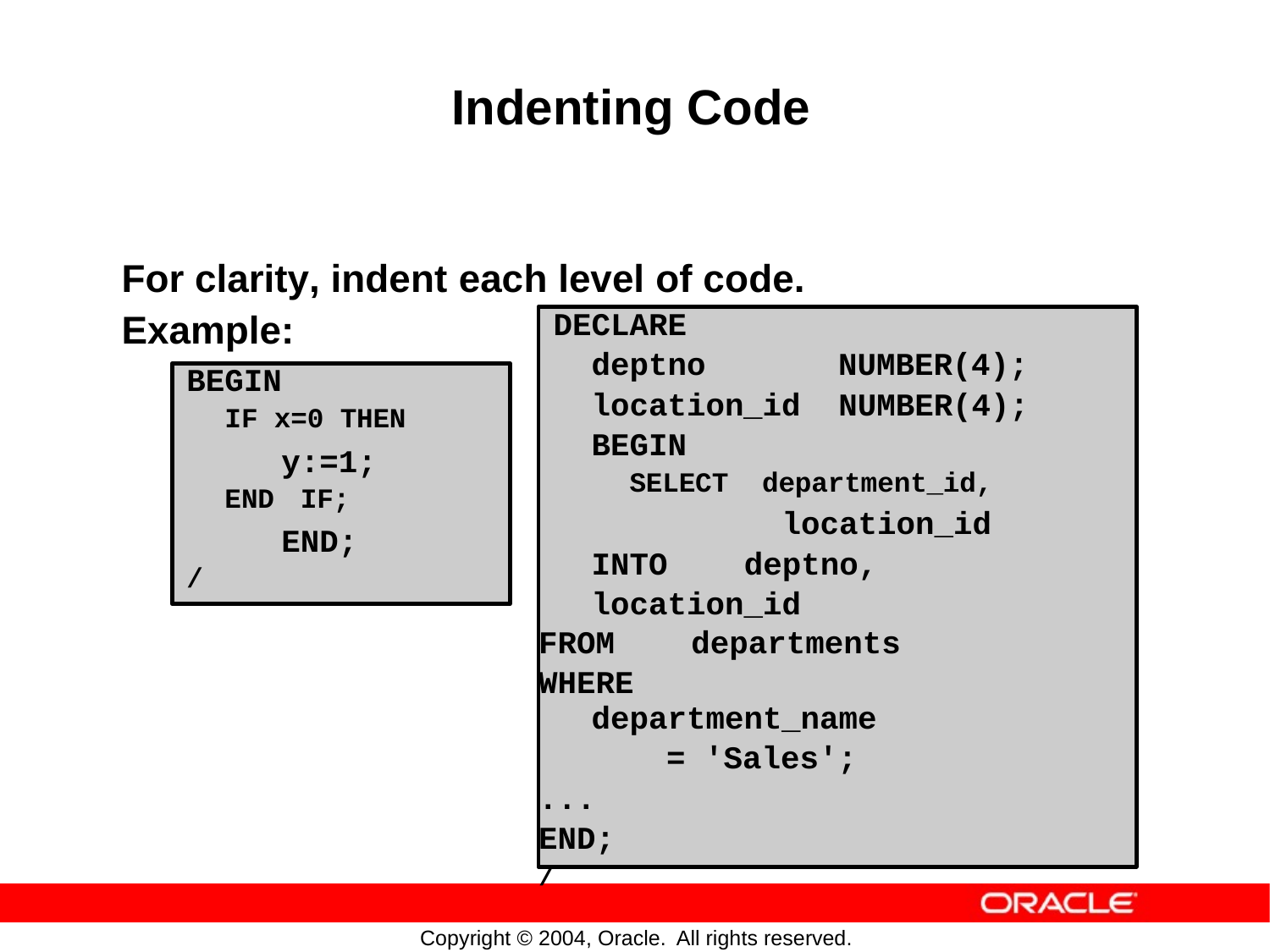

Indenting Code
For clarity, indent
Example:
each
level
of
code.

DECLARE
deptno      NUMBER(4);
location_id NUMBER(4);
BEGIN
SELECT  department_id,
location_id
INTO    deptno,
location_id
FROM    departments
WHERE   department_name
= 'Sales';
...
END;
/

BEGIN
y:=1;
END;
IF x=0 THEN
END
IF;
/

Copyright © 2004, Oracle.
All rights reserved.